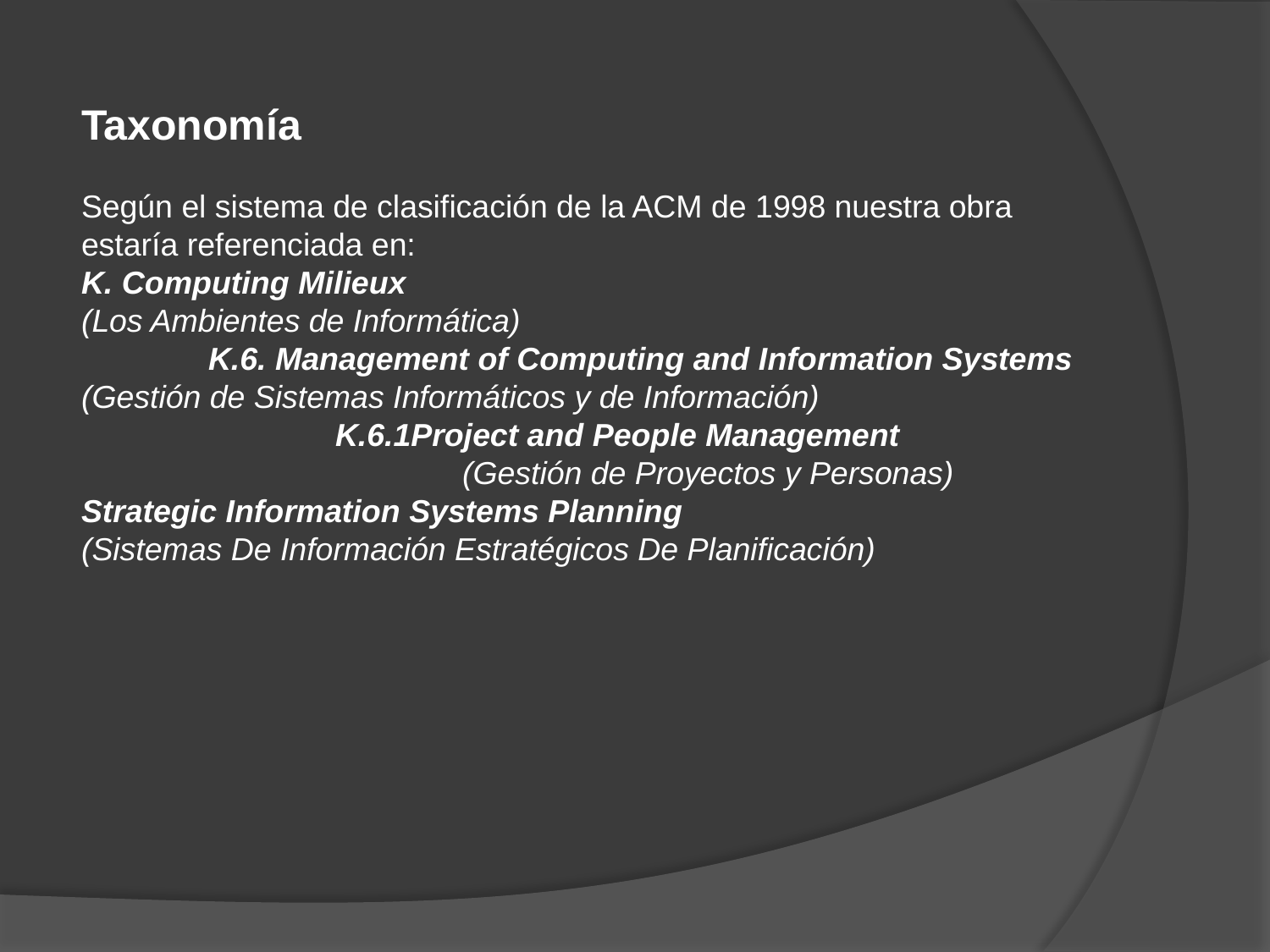

# Taxonomía   Según el sistema de clasificación de la ACM de 1998 nuestra obra estaría referenciada en: K. Computing Milieux (Los Ambientes de Informática) K.6. Management of Computing and Information Systems (Gestión de Sistemas Informáticos y de Información) K.6.1Project and People Management (Gestión de Proyectos y Personas) Strategic Information Systems Planning (Sistemas De Información Estratégicos De Planificación)